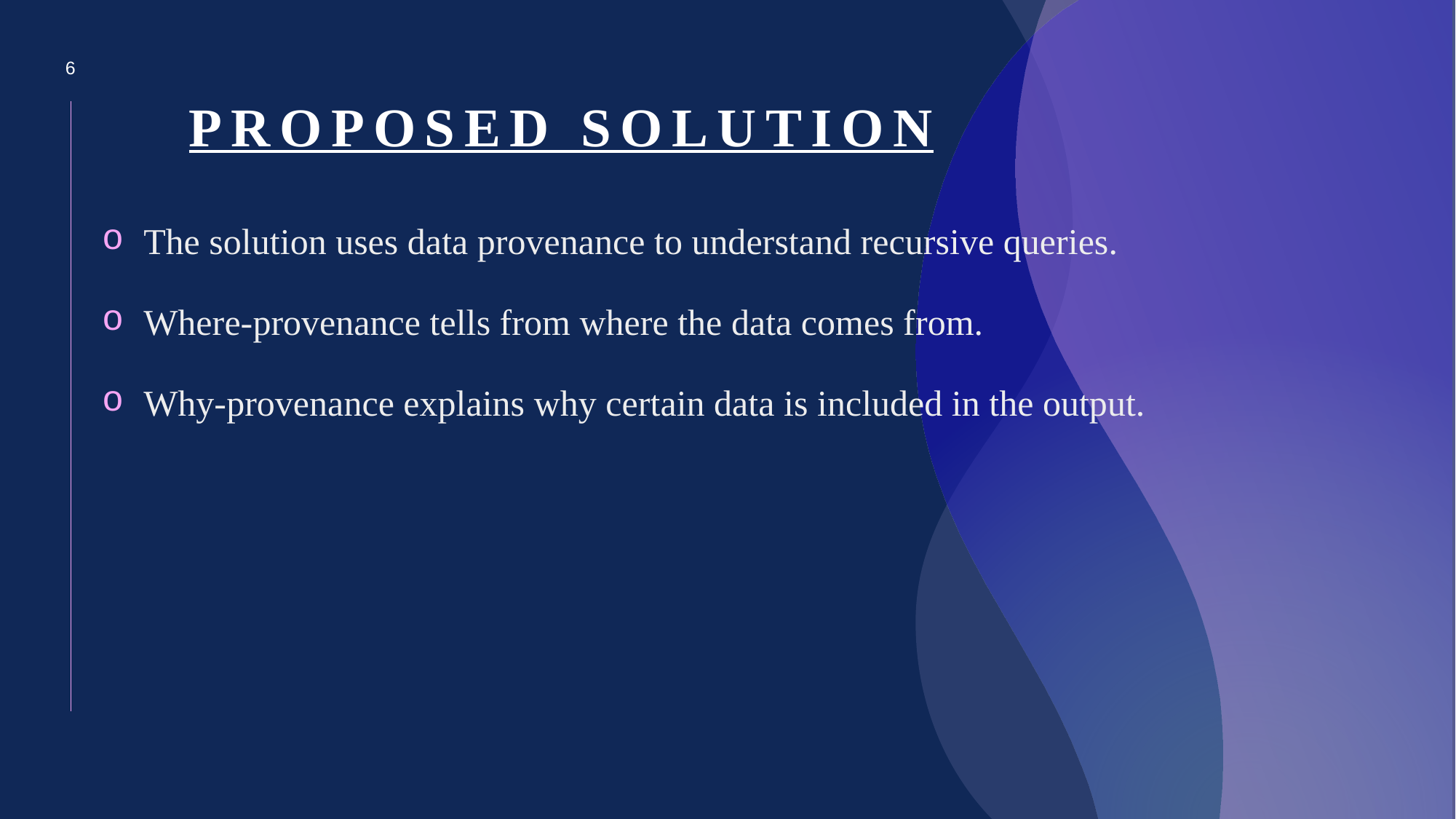

6
# Proposed solution
The solution uses data provenance to understand recursive queries.
Where-provenance tells from where the data comes from.
Why-provenance explains why certain data is included in the output.